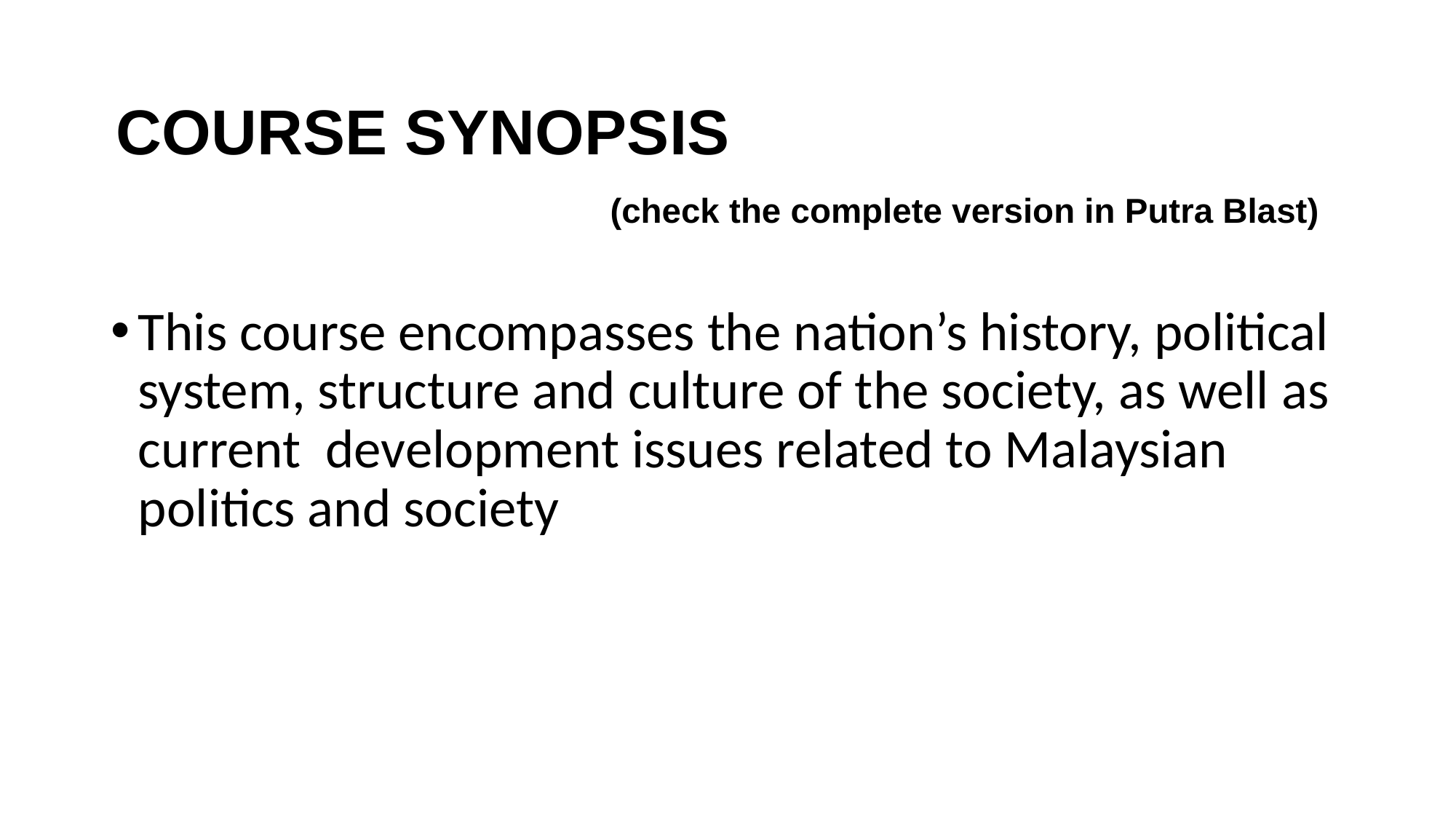

# COURSE SYNOPSIS (check the complete version in Putra Blast)
This course encompasses the nation’s history, political system, structure and culture of the society, as well as current  development issues related to Malaysian politics and society